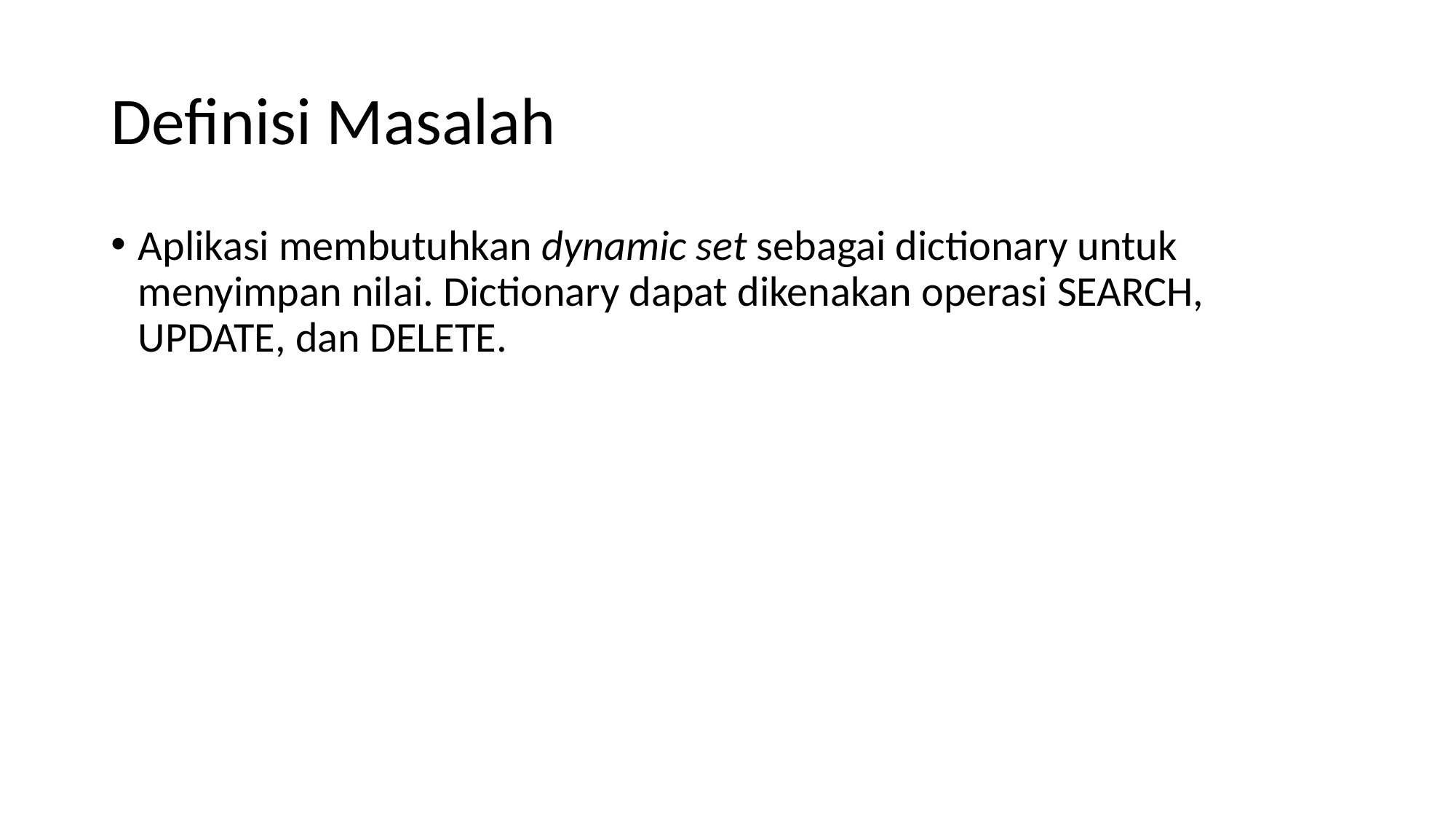

# Definisi Masalah
Aplikasi membutuhkan dynamic set sebagai dictionary untuk menyimpan nilai. Dictionary dapat dikenakan operasi SEARCH, UPDATE, dan DELETE.